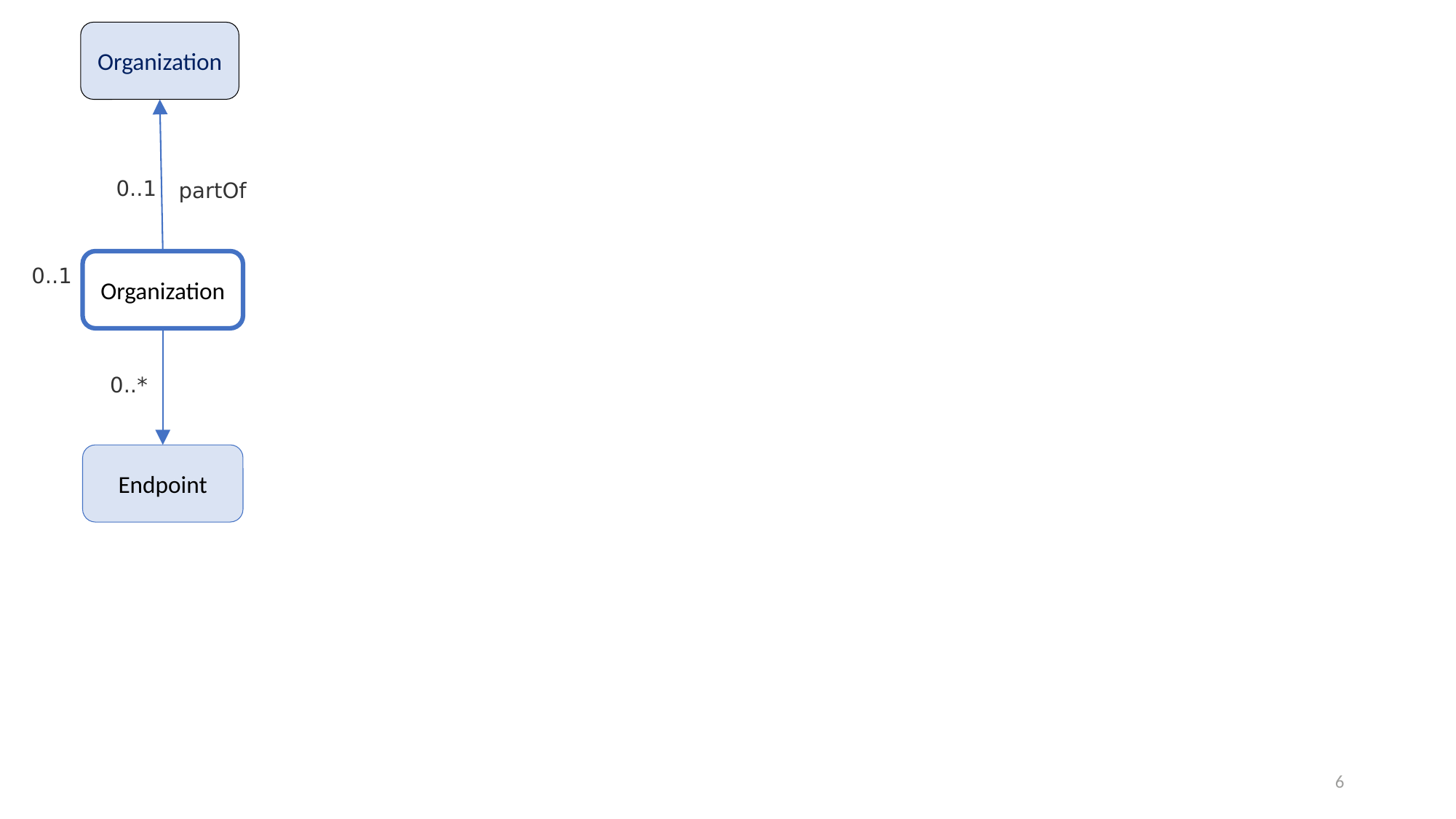

Organization
0..1
partOf
Organization
0..1
0..*
Endpoint
6